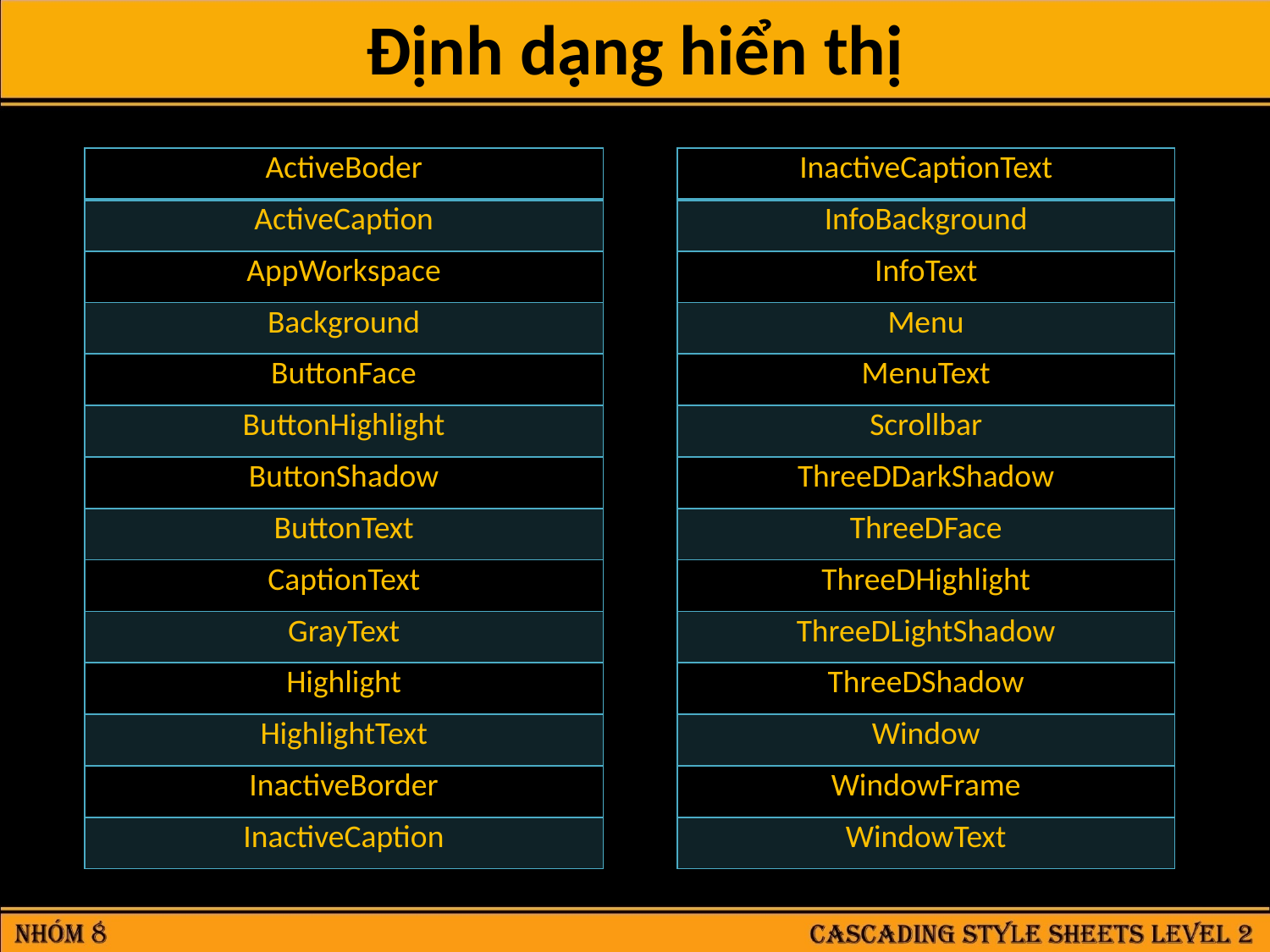

Định dạng hiển thị
| ActiveBoder |
| --- |
| ActiveCaption |
| AppWorkspace |
| Background |
| ButtonFace |
| ButtonHighlight |
| ButtonShadow |
| ButtonText |
| CaptionText |
| GrayText |
| Highlight |
| HighlightText |
| InactiveBorder |
| InactiveCaption |
| InactiveCaptionText |
| --- |
| InfoBackground |
| InfoText |
| Menu |
| MenuText |
| Scrollbar |
| ThreeDDarkShadow |
| ThreeDFace |
| ThreeDHighlight |
| ThreeDLightShadow |
| ThreeDShadow |
| Window |
| WindowFrame |
| WindowText |